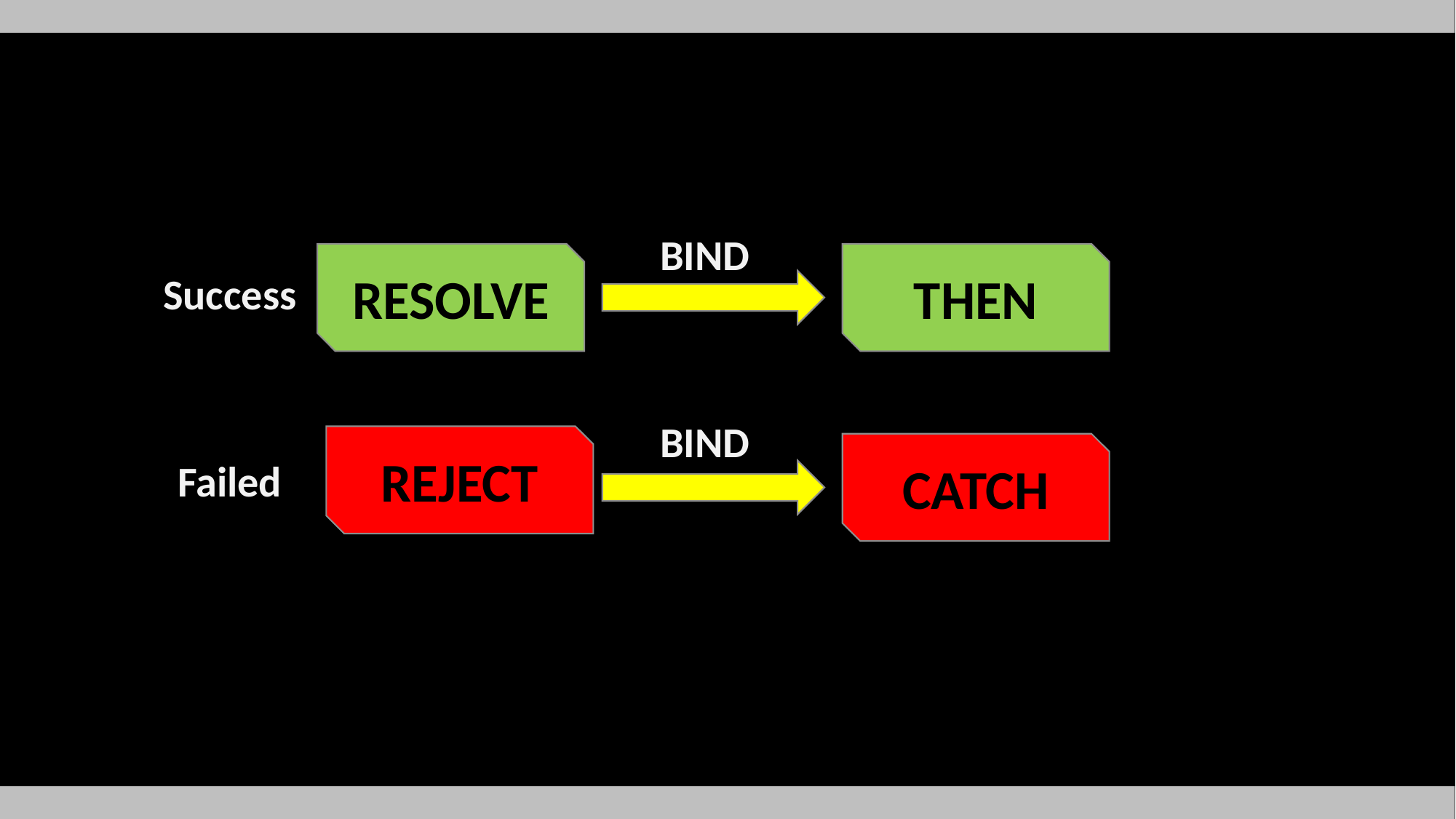

BIND
THEN
RESOLVE
Success

BIND
REJECT
CATCH
Failed